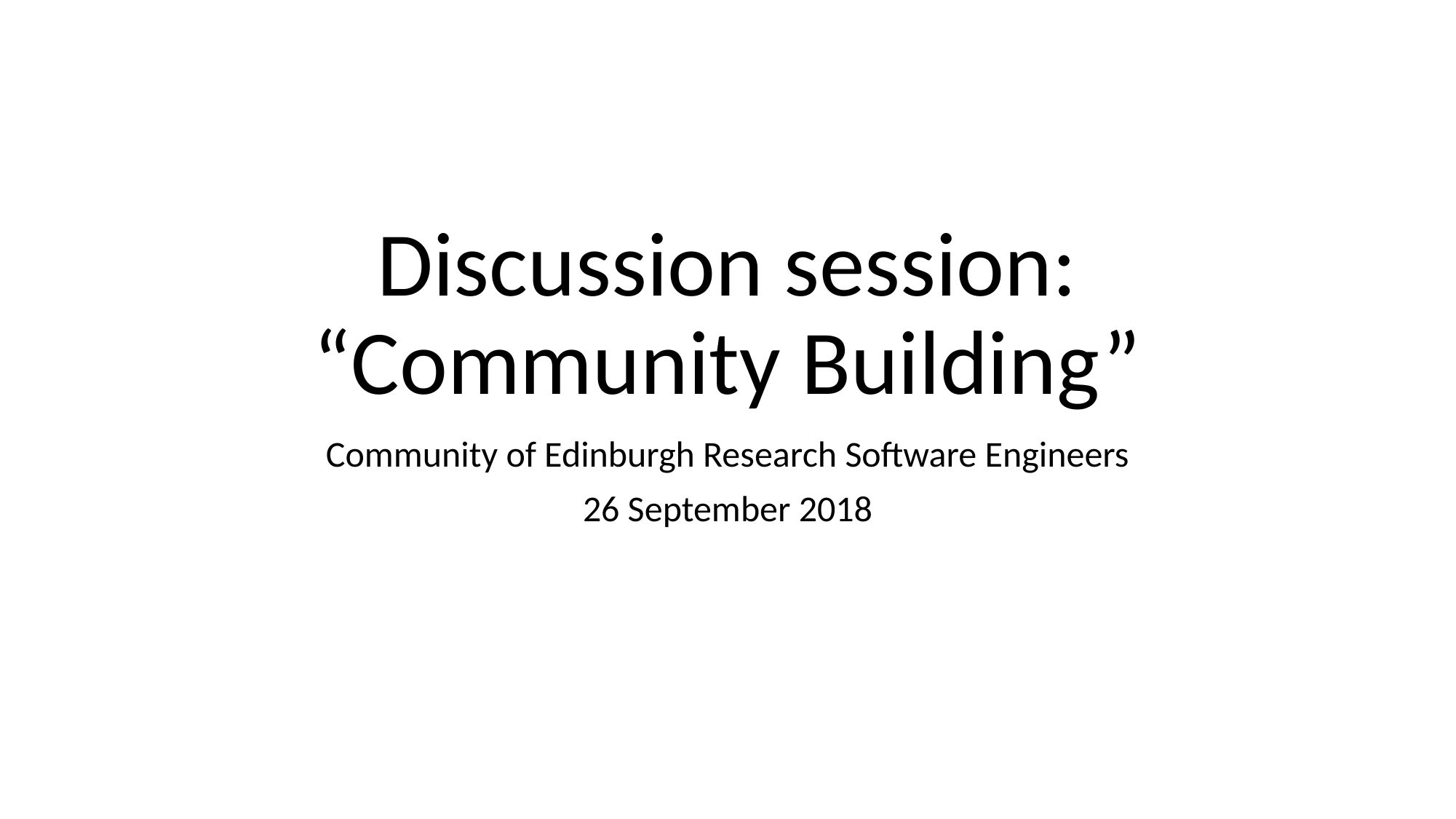

# Discussion session: “Community Building”
Community of Edinburgh Research Software Engineers
26 September 2018